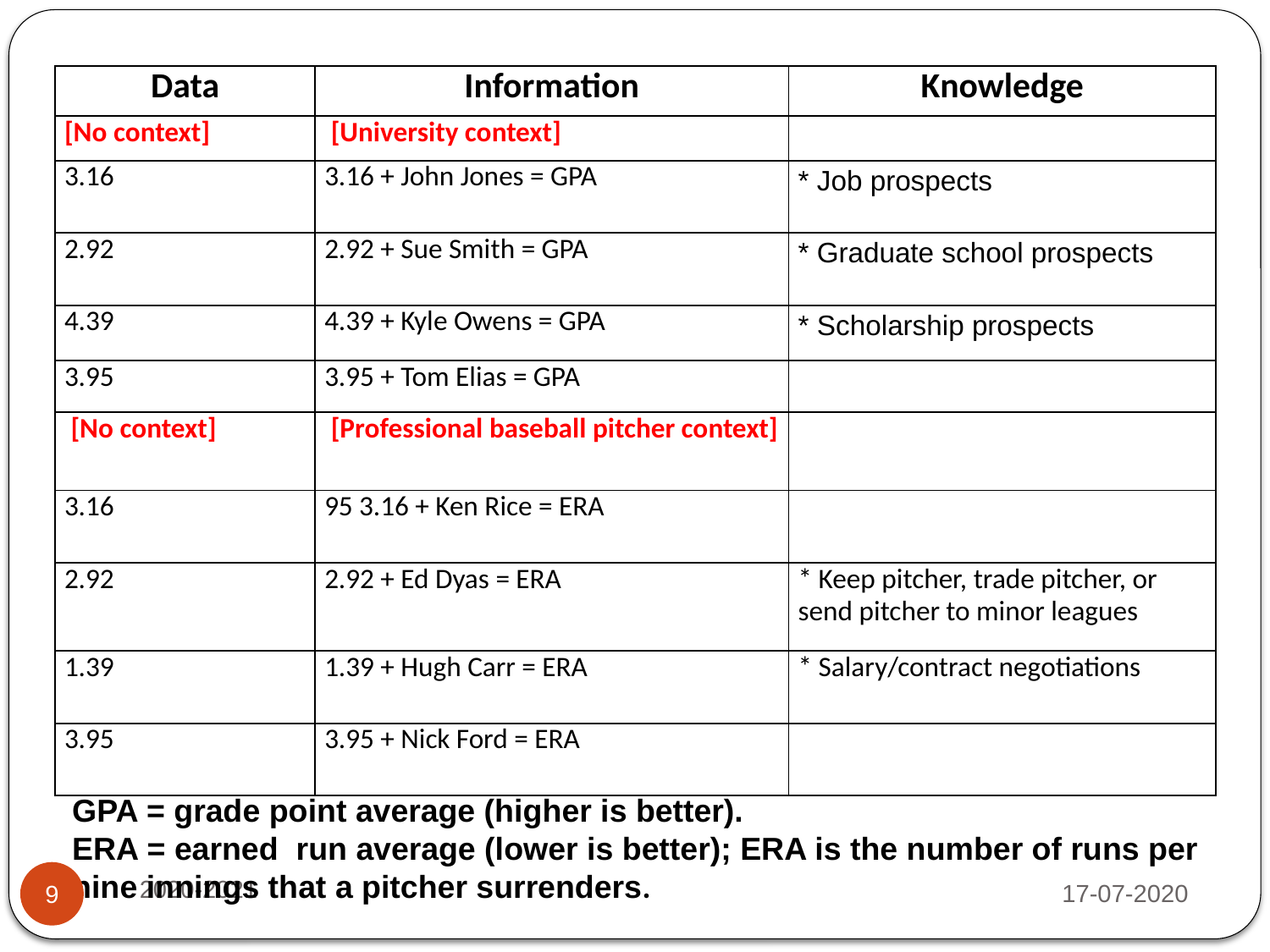

| Data | Information | Knowledge |
| --- | --- | --- |
| [No context] | [University context] |  |
| 3.16 | 3.16 + John Jones = GPA | \* Job prospects |
| 2.92 | 2.92 + Sue Smith = GPA | \* Graduate school prospects |
| 4.39 | 4.39 + Kyle Owens = GPA | \* Scholarship prospects |
| 3.95 | 3.95 + Tom Elias = GPA |  |
| [No context] | [Professional baseball pitcher context] |  |
| 3.16 | 95 3.16 + Ken Rice = ERA |  |
| 2.92 | 2.92 + Ed Dyas = ERA | \* Keep pitcher, trade pitcher, or send pitcher to minor leagues |
| 1.39 | 1.39 + Hugh Carr = ERA | \* Salary/contract negotiations |
| 3.95 | 3.95 + Nick Ford = ERA |  |
GPA = grade point average (higher is better).
ERA = earned  run average (lower is better); ERA is the number of runs per nine innings that a pitcher surrenders.
2020-2021
17-07-2020
9